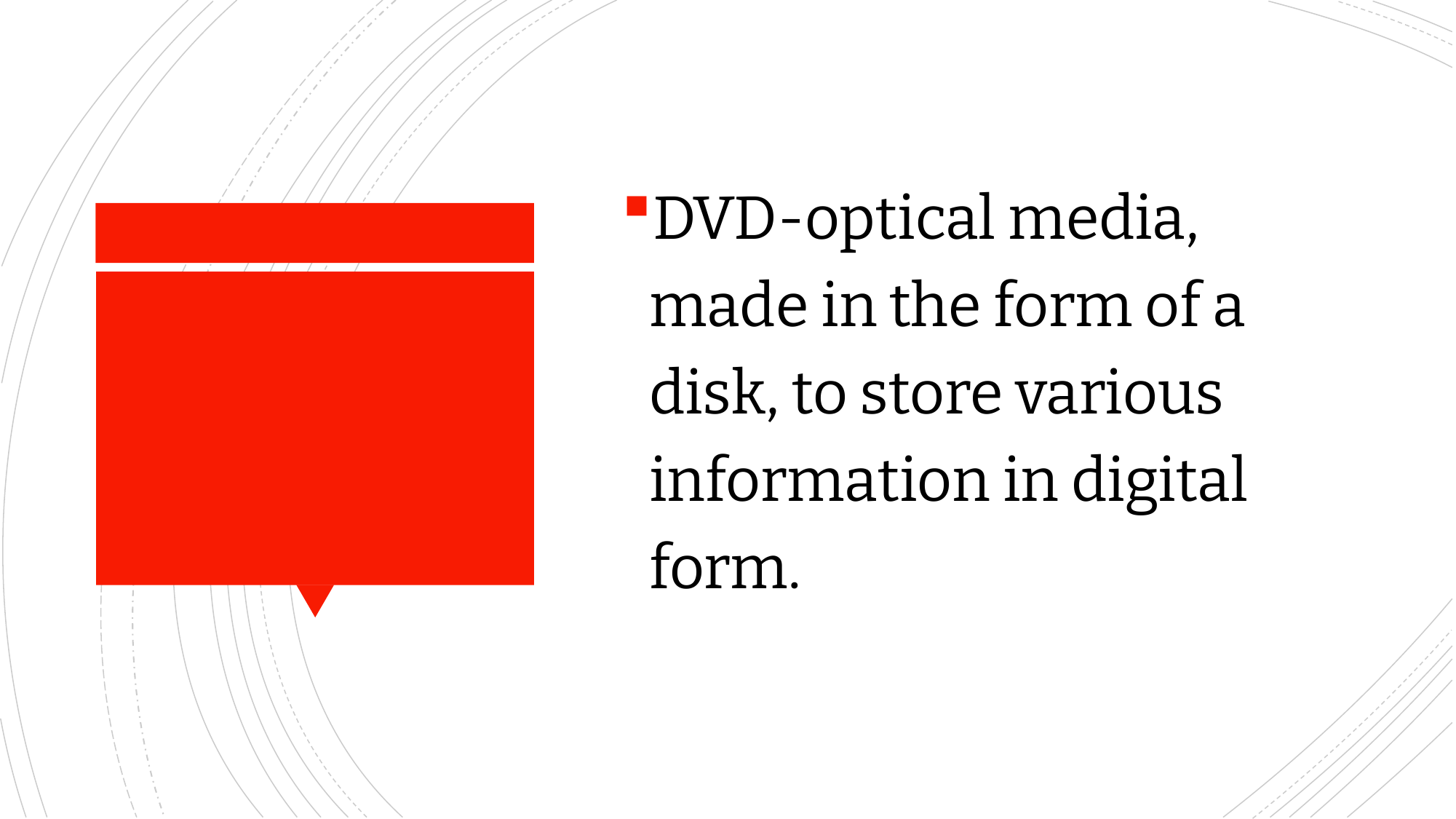

DVD-optical media, made in the form of a disk, to store various information in digital form.

#